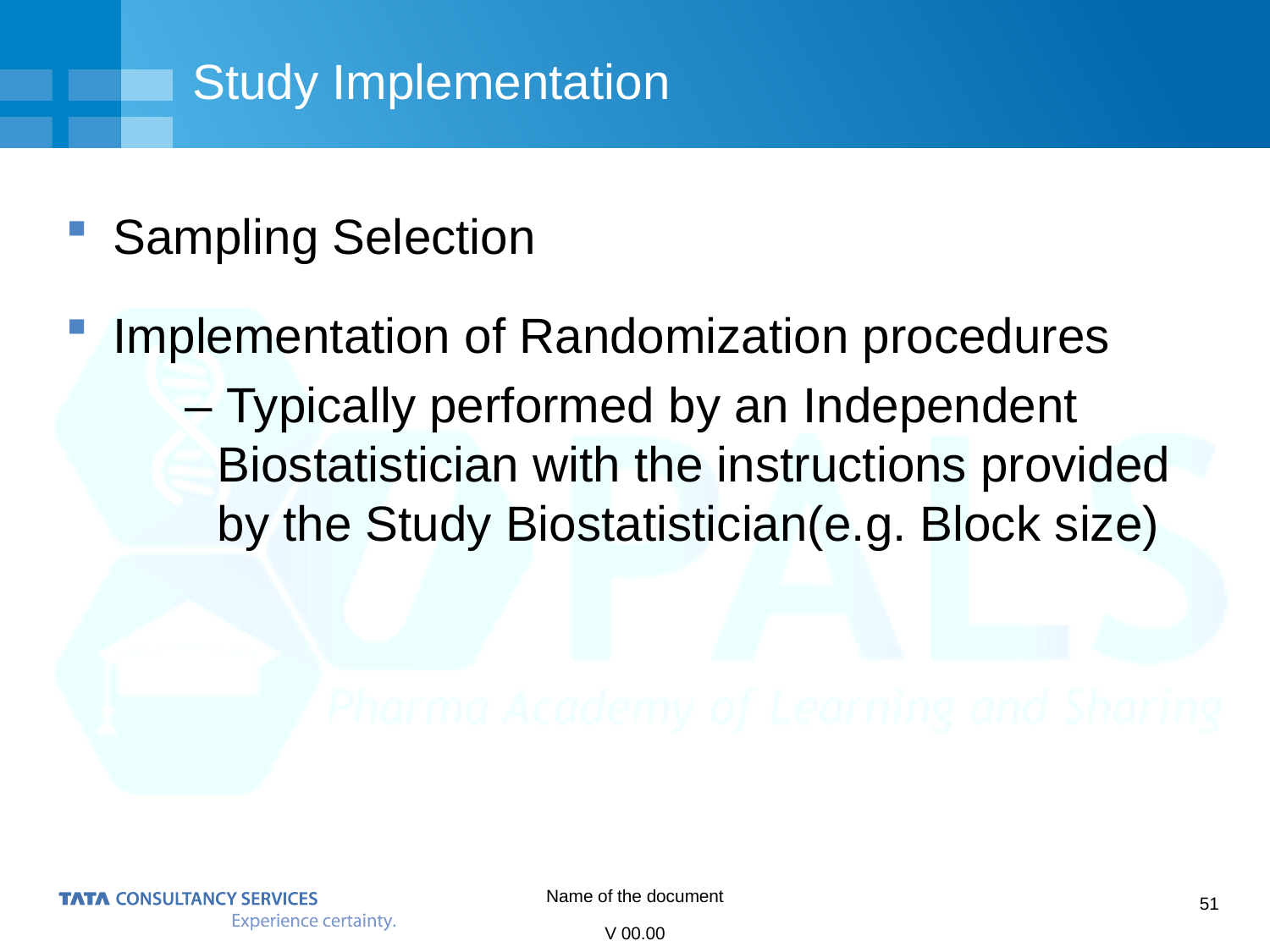

# Study Implementation
Sampling Selection
Implementation of Randomization procedures
– Typically performed by an Independent Biostatistician with the instructions provided by the Study Biostatistician(e.g. Block size)